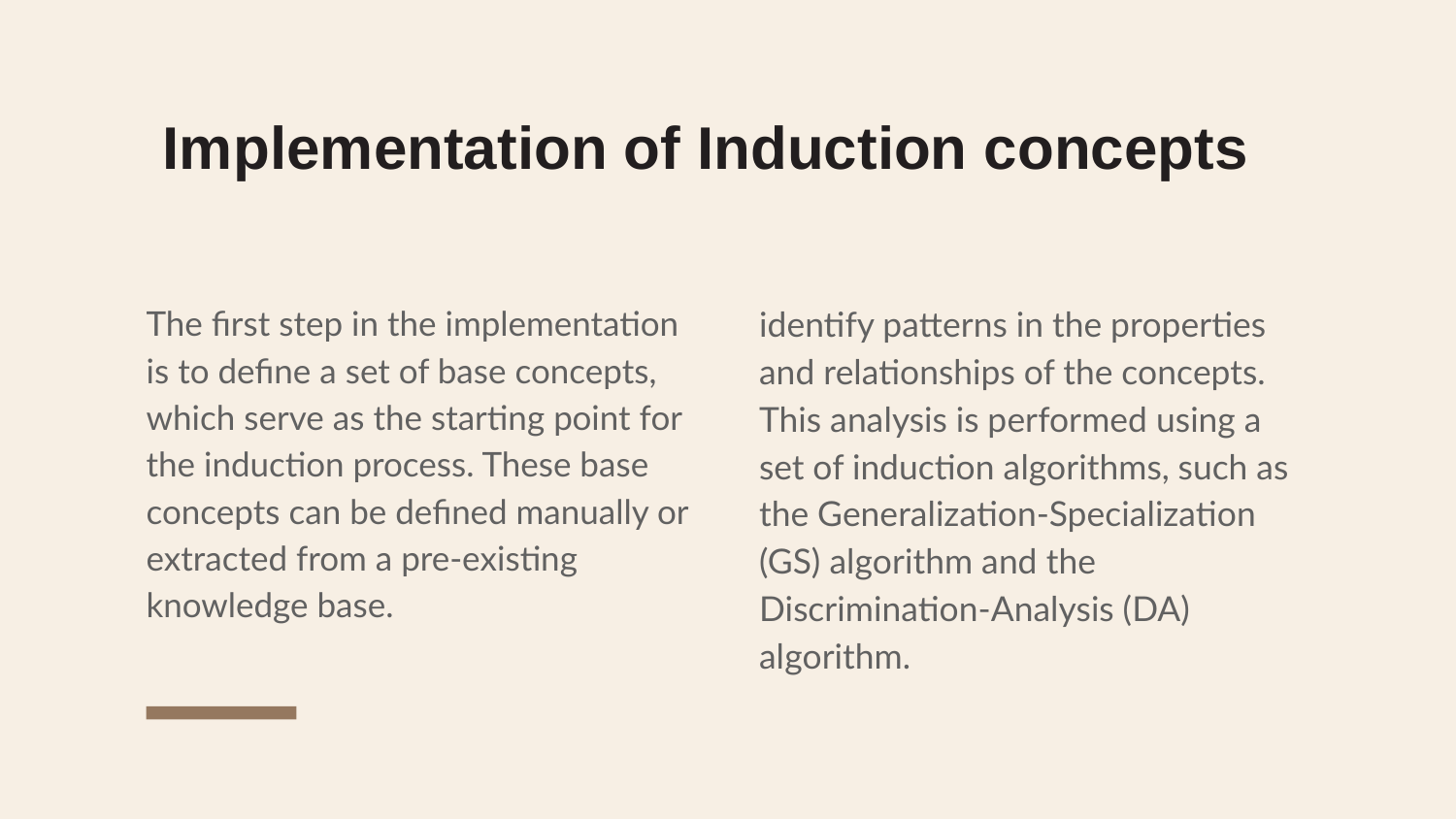

# Implementation of Induction concepts
The first step in the implementation is to define a set of base concepts, which serve as the starting point for the induction process. These base concepts can be defined manually or extracted from a pre-existing knowledge base.
identify patterns in the properties and relationships of the concepts. This analysis is performed using a set of induction algorithms, such as the Generalization-Specialization (GS) algorithm and the Discrimination-Analysis (DA) algorithm.